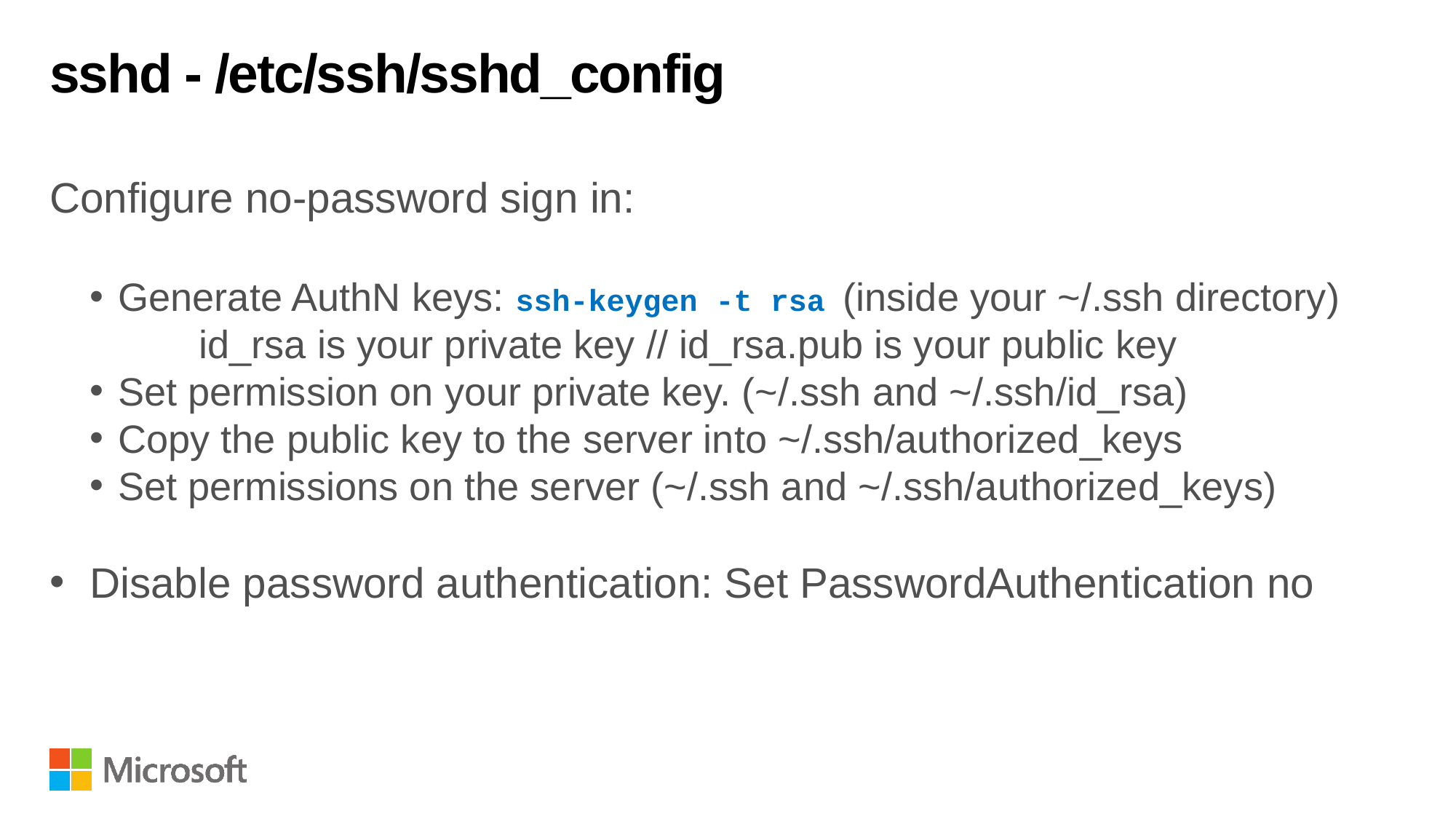

# sshd - /etc/ssh/sshd_config
Configure no-password sign in:

Generate AuthN keys: ssh-keygen -t rsa (inside your ~/.ssh directory)
	id_rsa is your private key // id_rsa.pub is your public key
Set permission on your private key. (~/.ssh and ~/.ssh/id_rsa)
Copy the public key to the server into ~/.ssh/authorized_keys
Set permissions on the server (~/.ssh and ~/.ssh/authorized_keys)

Disable password authentication: Set PasswordAuthentication no